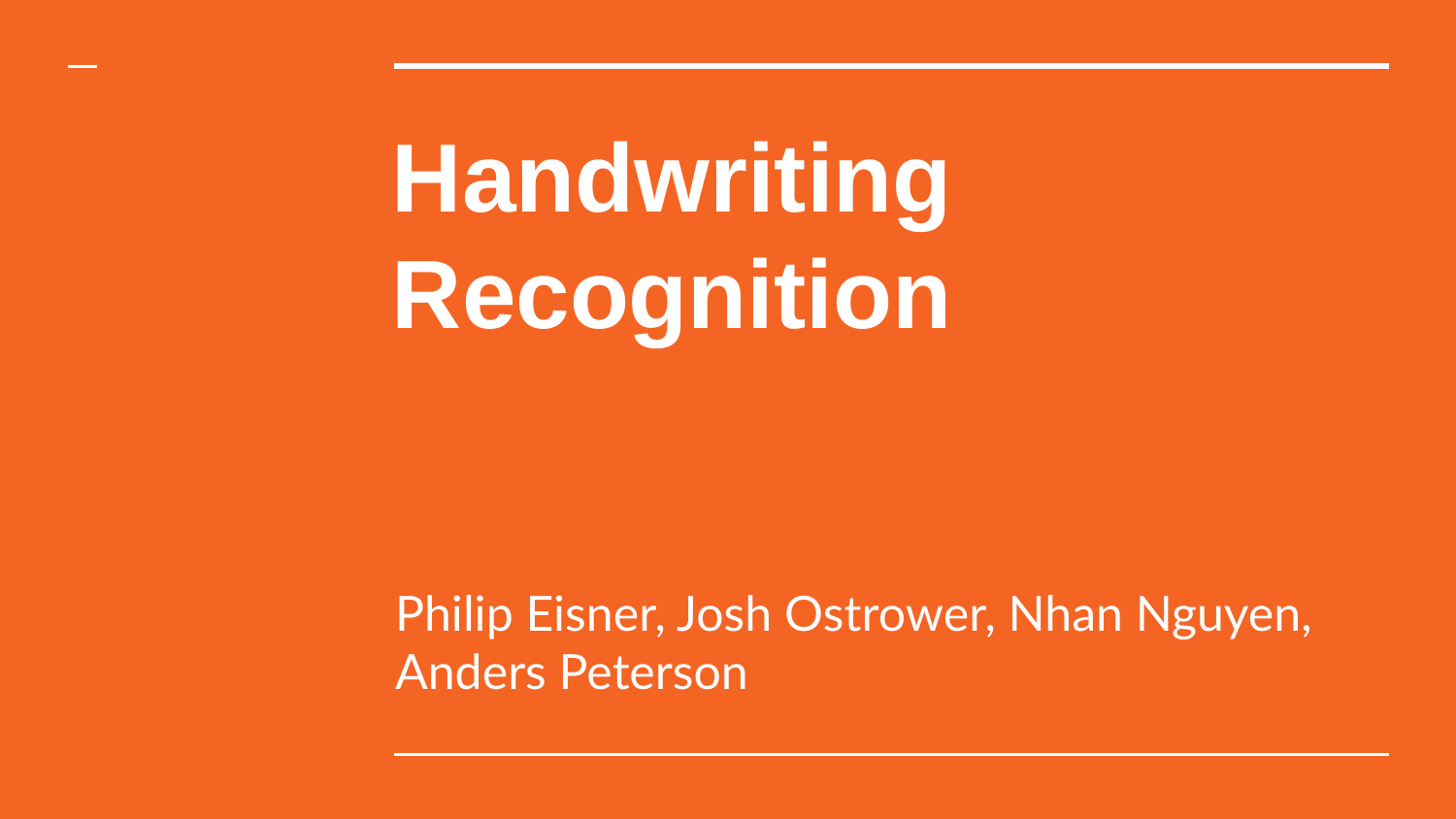

# Handwriting Recognition
Philip Eisner, Josh Ostrower, Nhan Nguyen, Anders Peterson